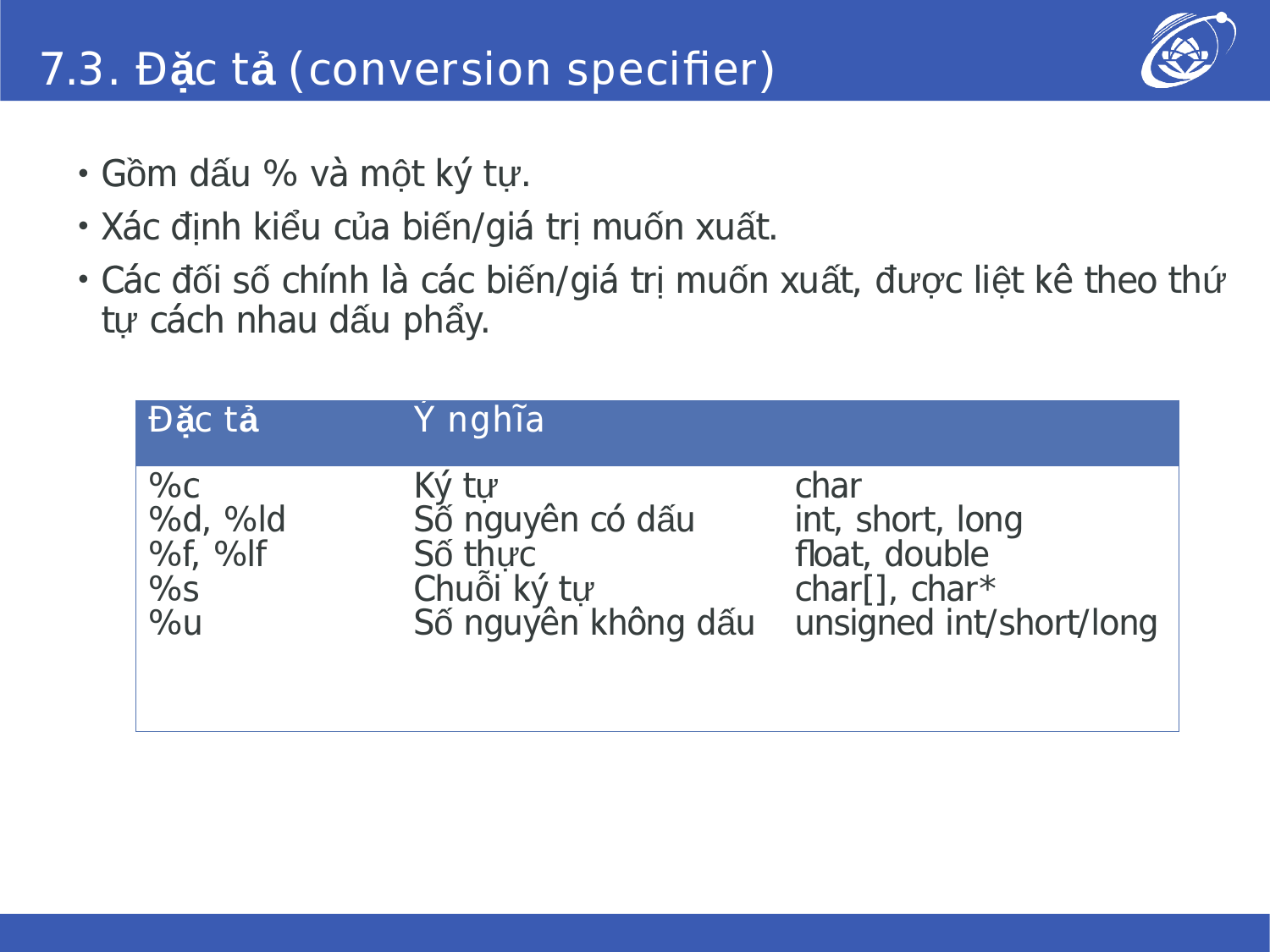

# 7.3. Đặc tả (conversion specifier)
Gồm dấu % và một ký tự.
Xác định kiểu của biến/giá trị muốn xuất.
Các đối số chính là các biến/giá trị muốn xuất, được liệt kê theo thứ tự cách nhau dấu phẩy.
| Đặc tả | Ý nghĩa |  |
| --- | --- | --- |
| %c %d, %ld %f, %lf %s %u | Ký tự Số nguyên có dấu Số thực Chuỗi ký tự Số nguyên không dấu | char int, short, long float, double char[], char\* unsigned int/short/long |